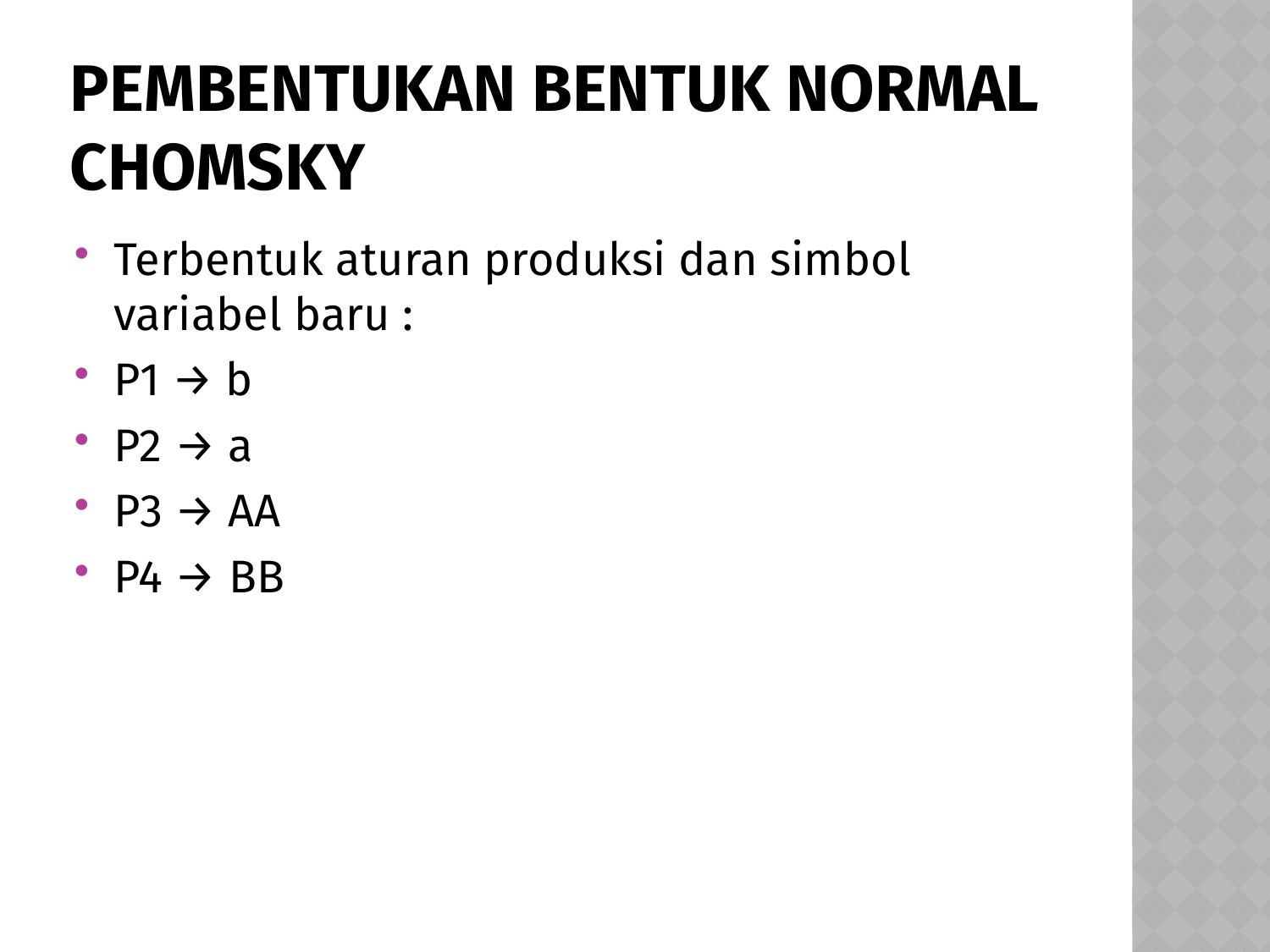

# Pembentukan Bentuk Normal Chomsky
Terbentuk aturan produksi dan simbol variabel baru :
P1 → b
P2 → a
P3 → AA
P4 → BB